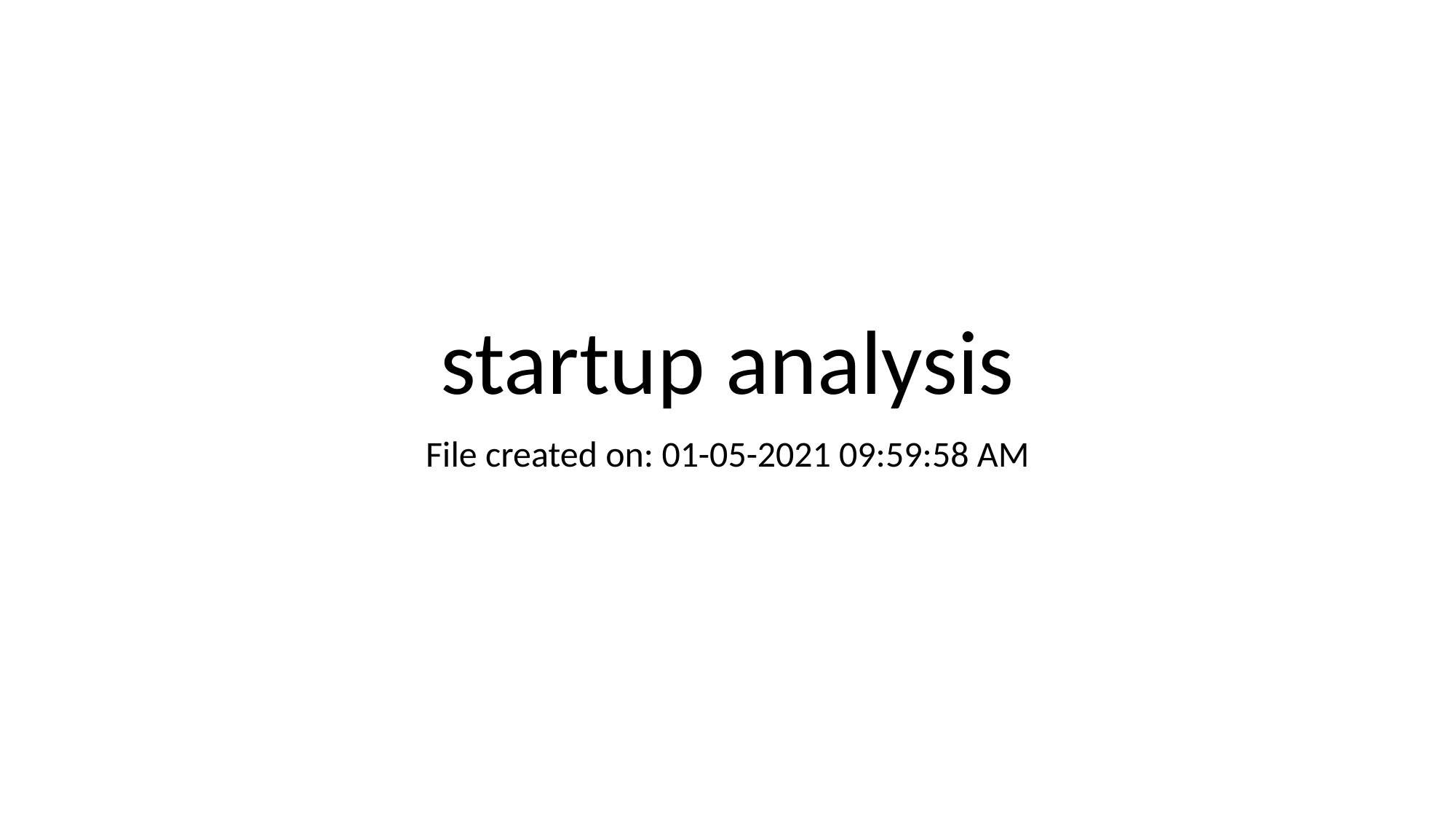

# startup analysis
File created on: 01-05-2021 09:59:58 AM